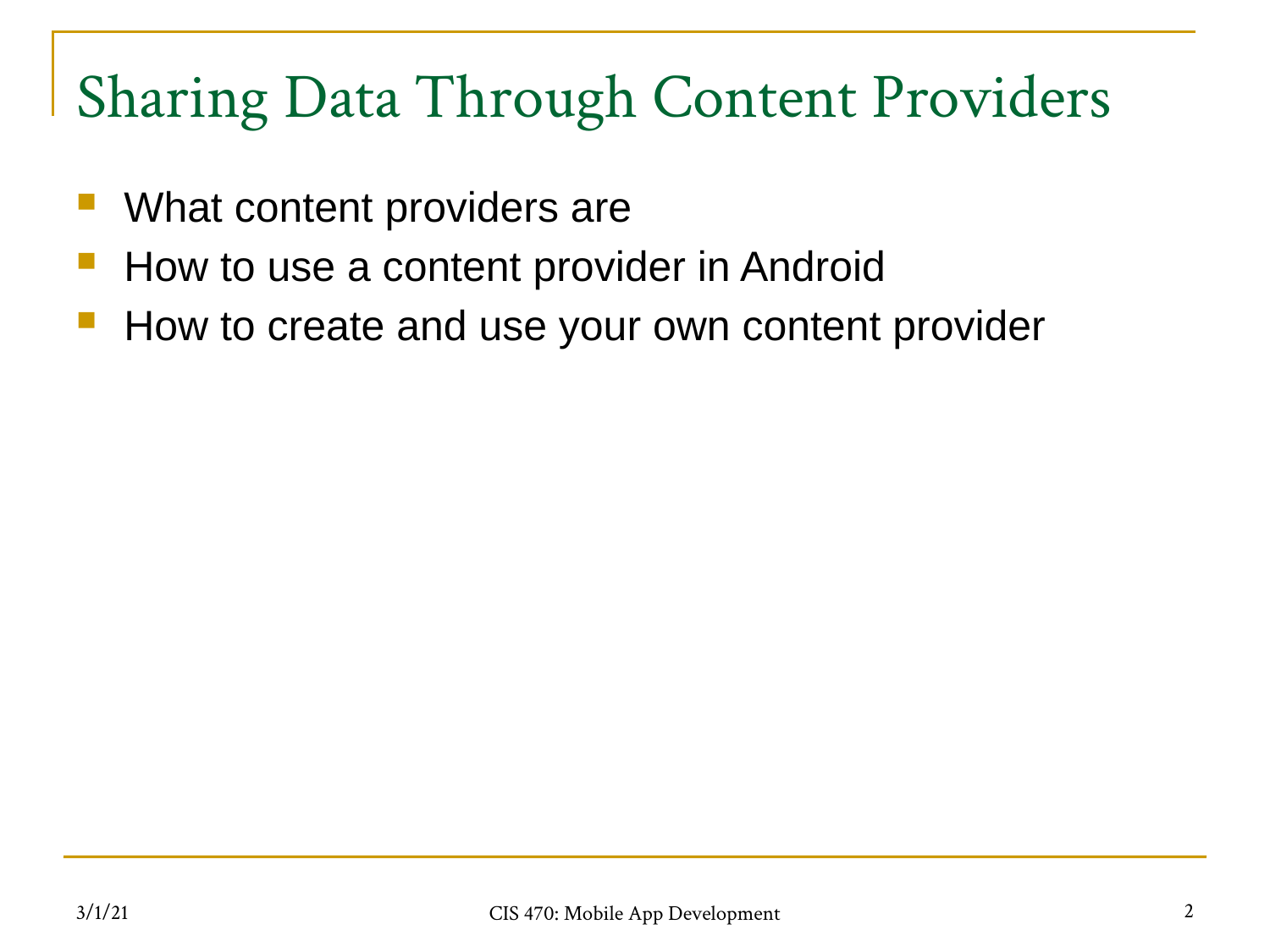

Sharing Data Through Content Providers
What content providers are
How to use a content provider in Android
How to create and use your own content provider

3/1/21
2
CIS 470: Mobile App Development